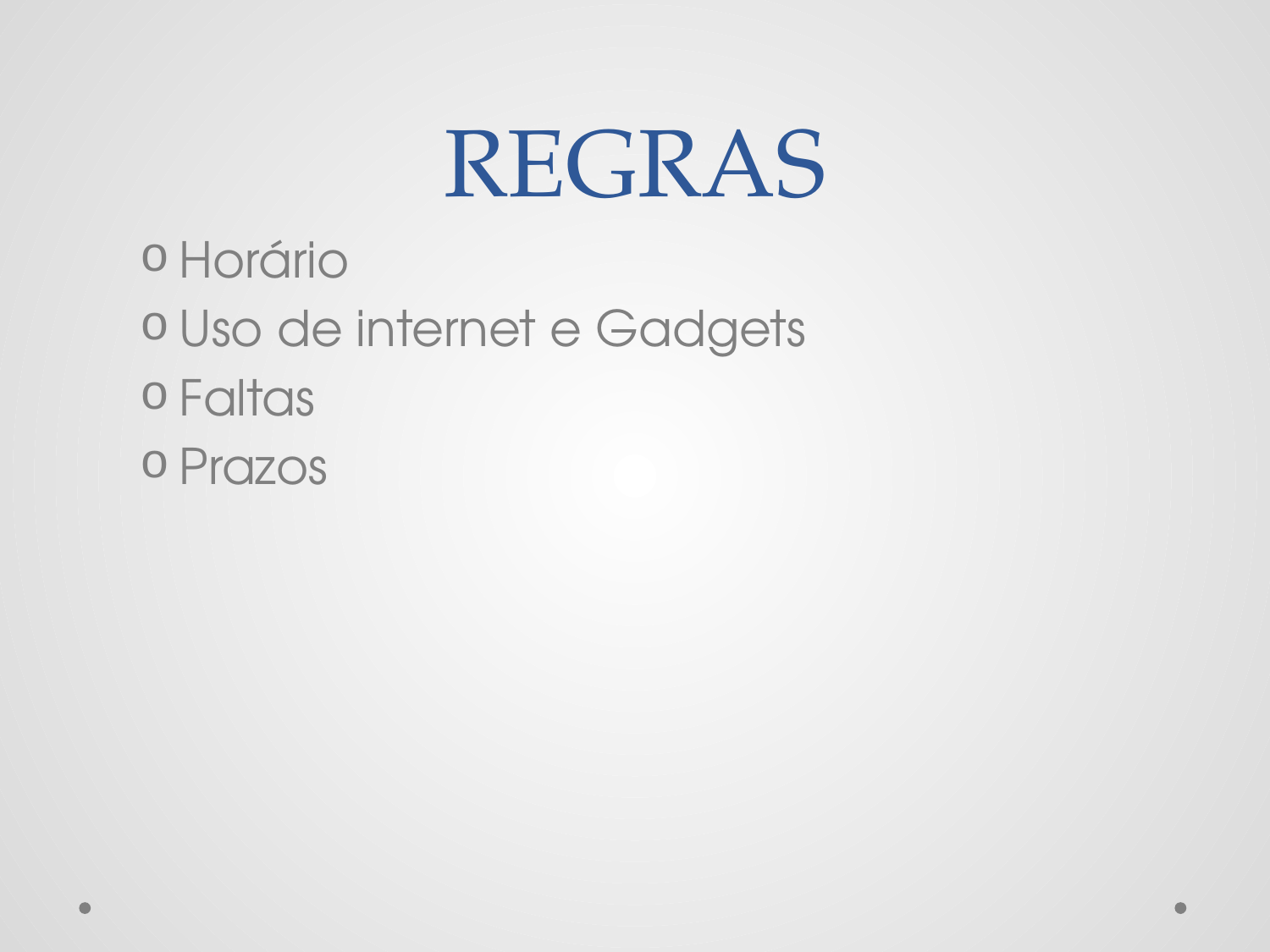

# REGRAS
Horário
Uso de internet e Gadgets
Faltas
Prazos